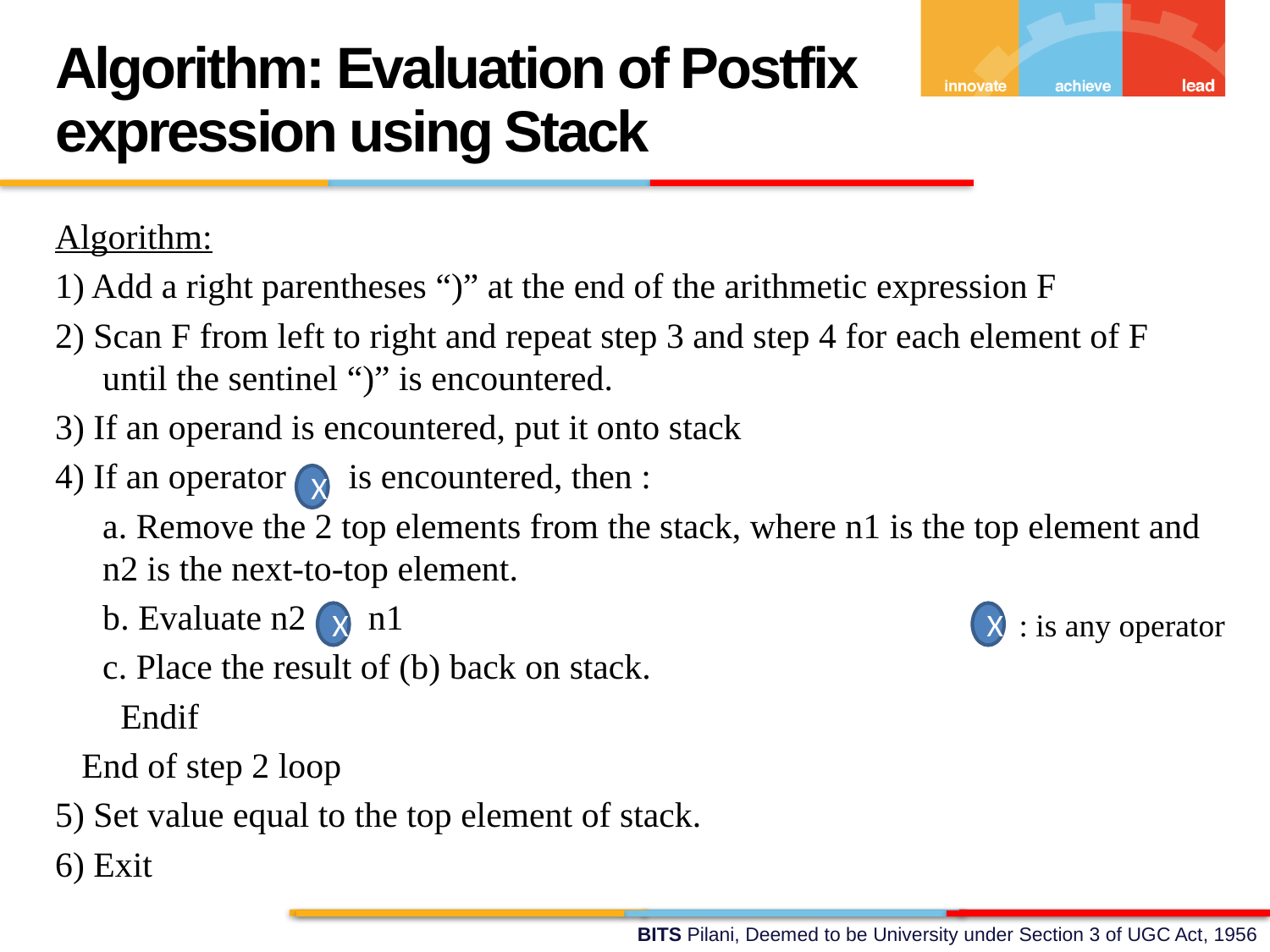

Algorithm: Evaluation of Postfix expression using Stack
Algorithm:
1) Add a right parentheses “)” at the end of the arithmetic expression F
2) Scan F from left to right and repeat step 3 and step 4 for each element of F until the sentinel “)” is encountered.
3) If an operand is encountered, put it onto stack
4) If an operator       is encountered, then :
	a. Remove the 2 top elements from the stack, where n1 is the top element and n2 is the next-to-top element.
	b. Evaluate n2       n1
	c. Place the result of (b) back on stack.
	  Endif
   End of step 2 loop
5) Set value equal to the top element of stack.
6) Exit
X
: is any operator
X
X